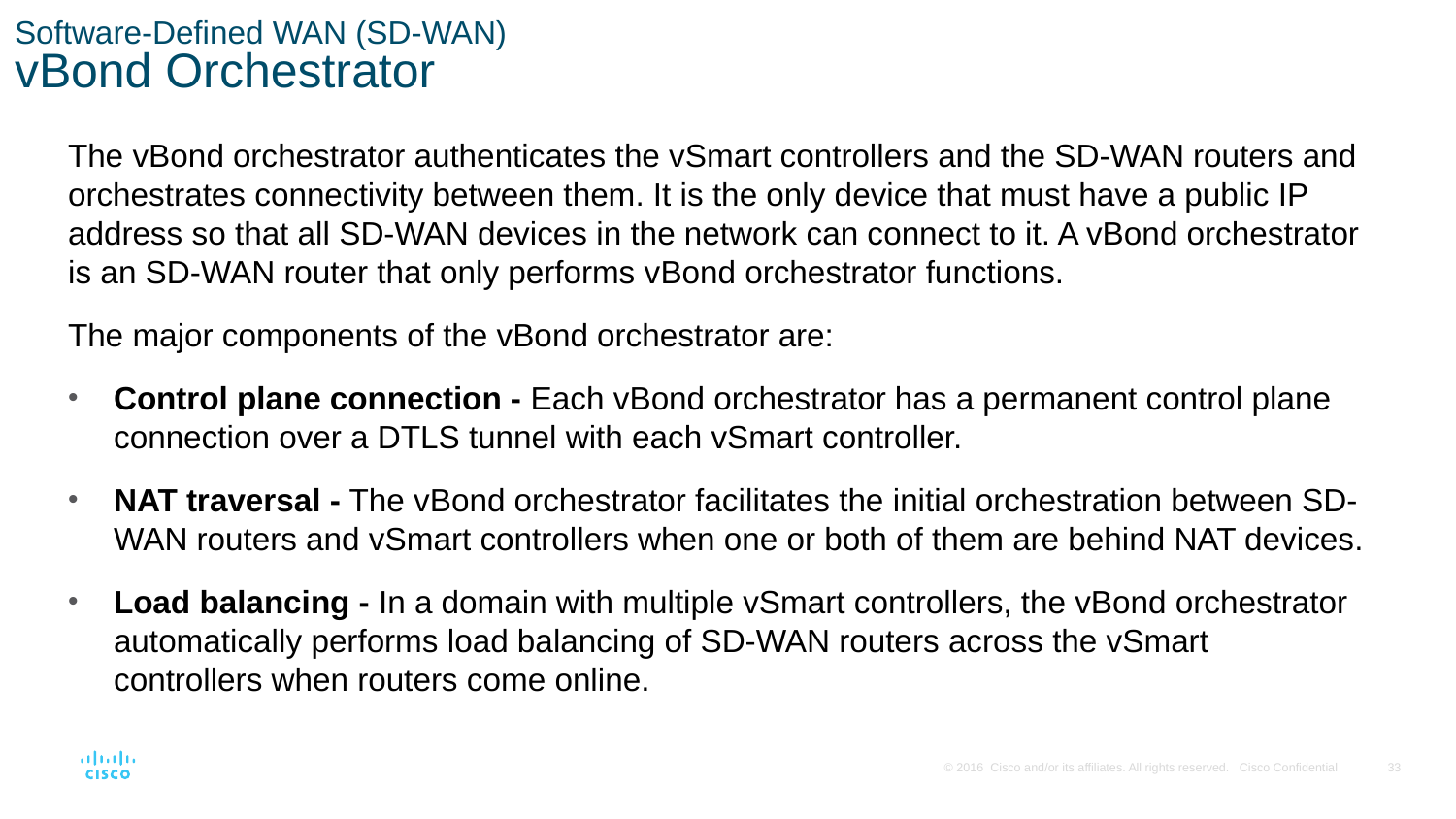

# Software-Defined WAN (SD-WAN) vBond Orchestrator
The vBond orchestrator authenticates the vSmart controllers and the SD-WAN routers and orchestrates connectivity between them. It is the only device that must have a public IP address so that all SD-WAN devices in the network can connect to it. A vBond orchestrator is an SD-WAN router that only performs vBond orchestrator functions.
The major components of the vBond orchestrator are:
Control plane connection - Each vBond orchestrator has a permanent control plane connection over a DTLS tunnel with each vSmart controller.
NAT traversal - The vBond orchestrator facilitates the initial orchestration between SD-WAN routers and vSmart controllers when one or both of them are behind NAT devices.
Load balancing - In a domain with multiple vSmart controllers, the vBond orchestrator automatically performs load balancing of SD-WAN routers across the vSmart controllers when routers come online.